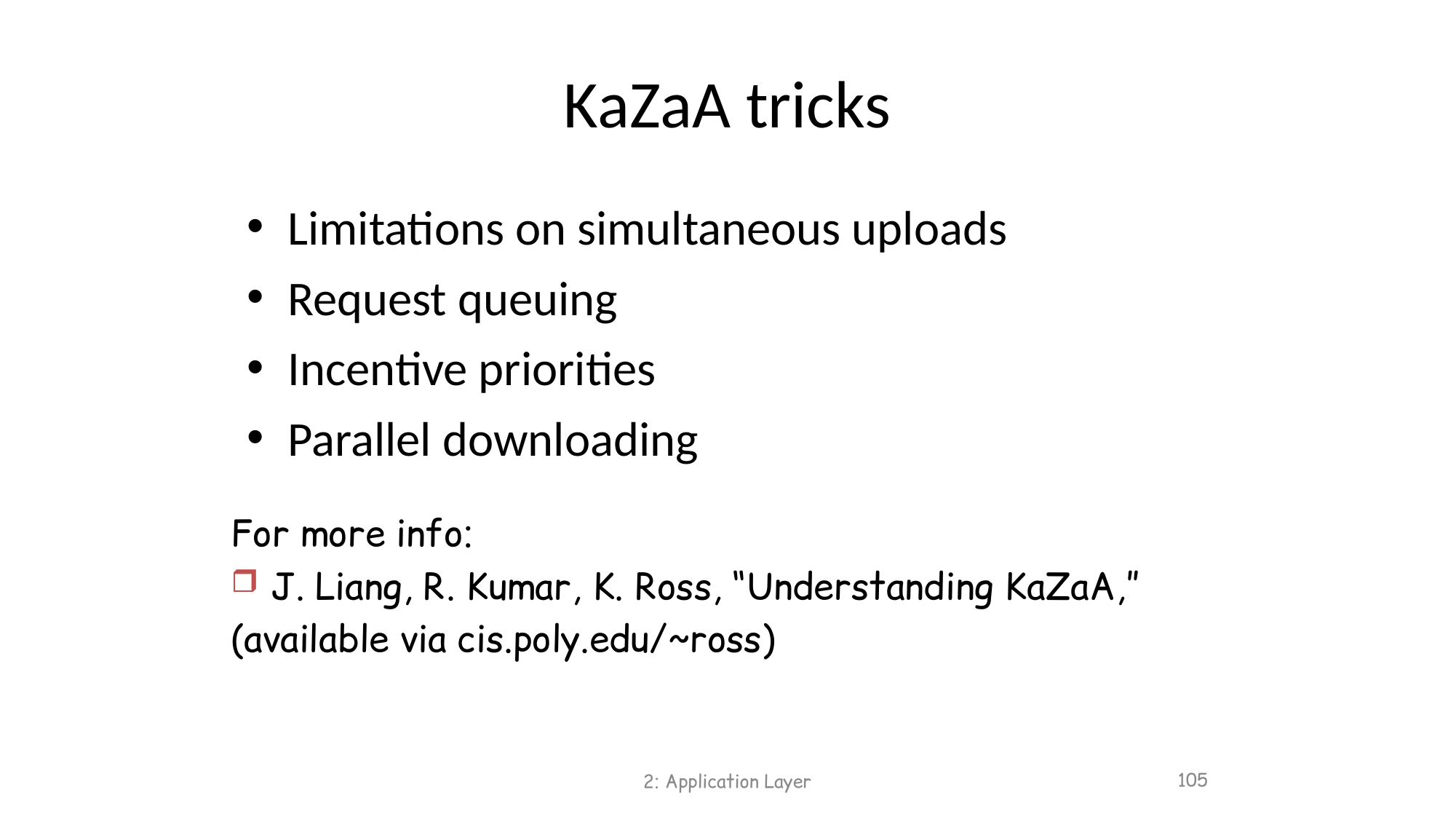

KaZaA tricks
Limitations on simultaneous uploads
Request queuing
Incentive priorities
Parallel downloading
For more info:
J. Liang, R. Kumar, K. Ross, “Understanding KaZaA,”
(available via cis.poly.edu/~ross)
2: Application Layer
105